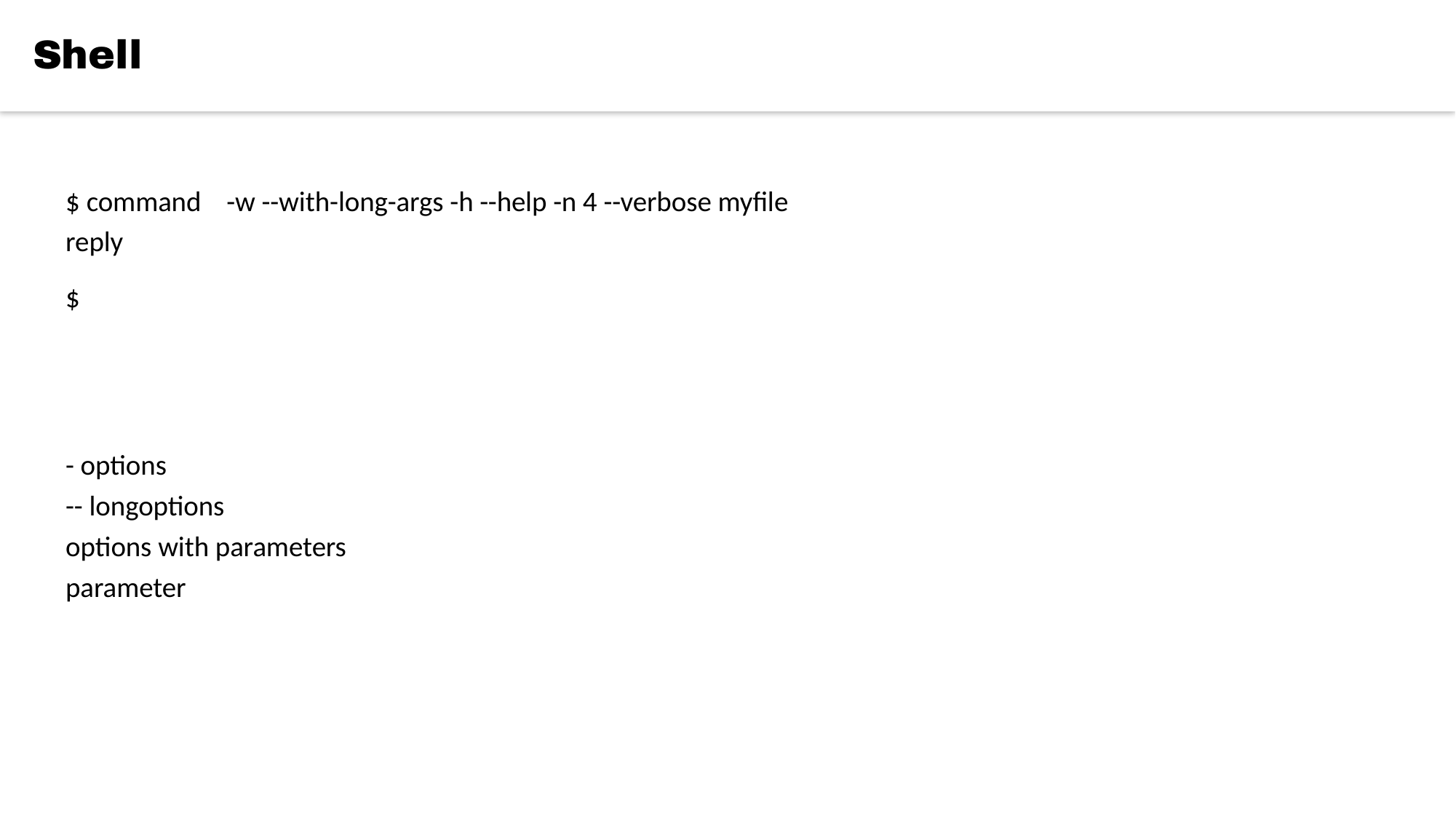

Shell
$ command    -w --with-long-args -h --help -n 4 --verbose myfile
reply
$

- options
-- longoptions
options with parameters
parameter